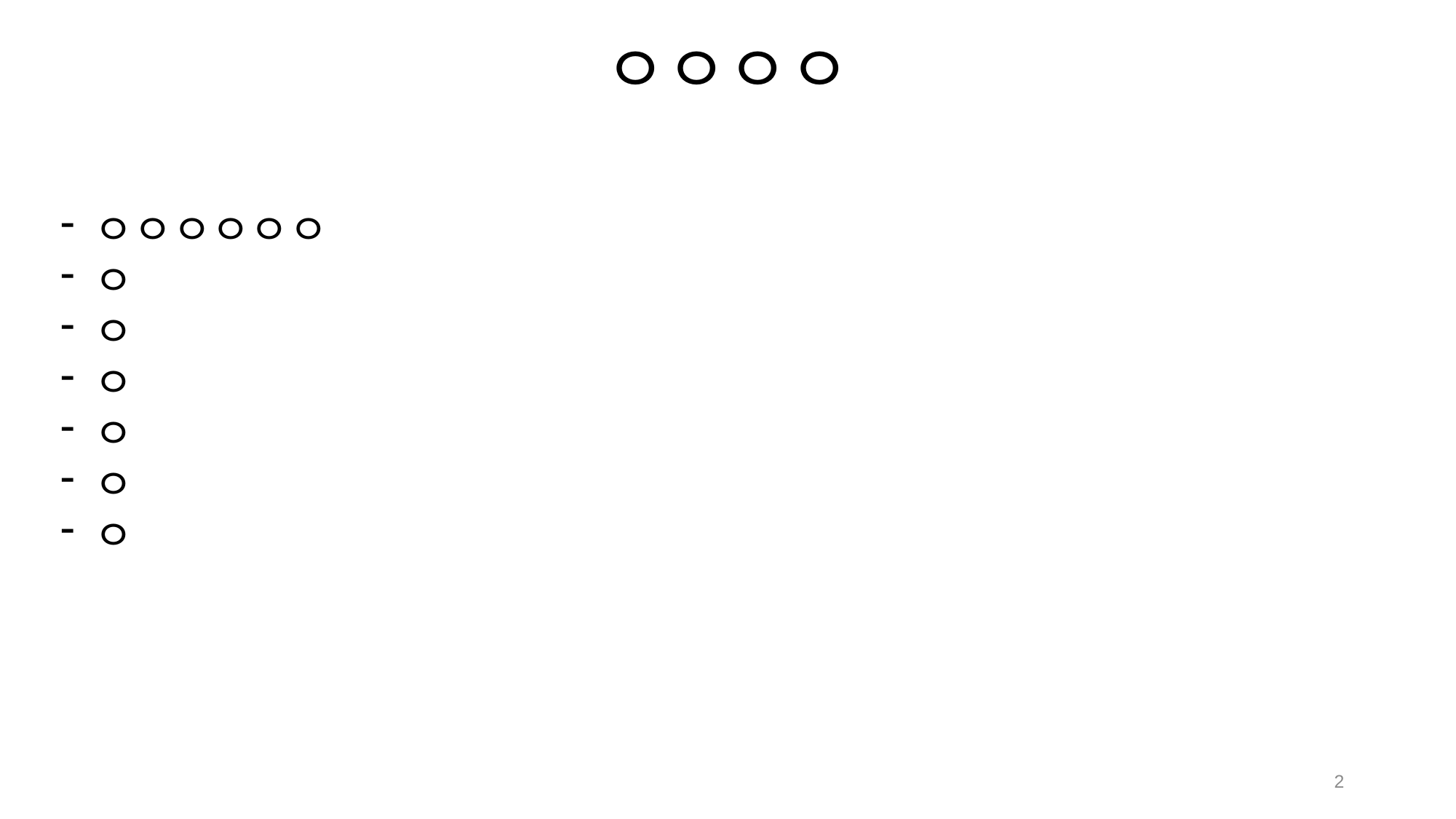

# ㅇㅇㅇㅇ
ㅇㅇㅇㅇㅇㅇ
ㅇ
ㅇ
ㅇ
ㅇ
ㅇ
ㅇ

2